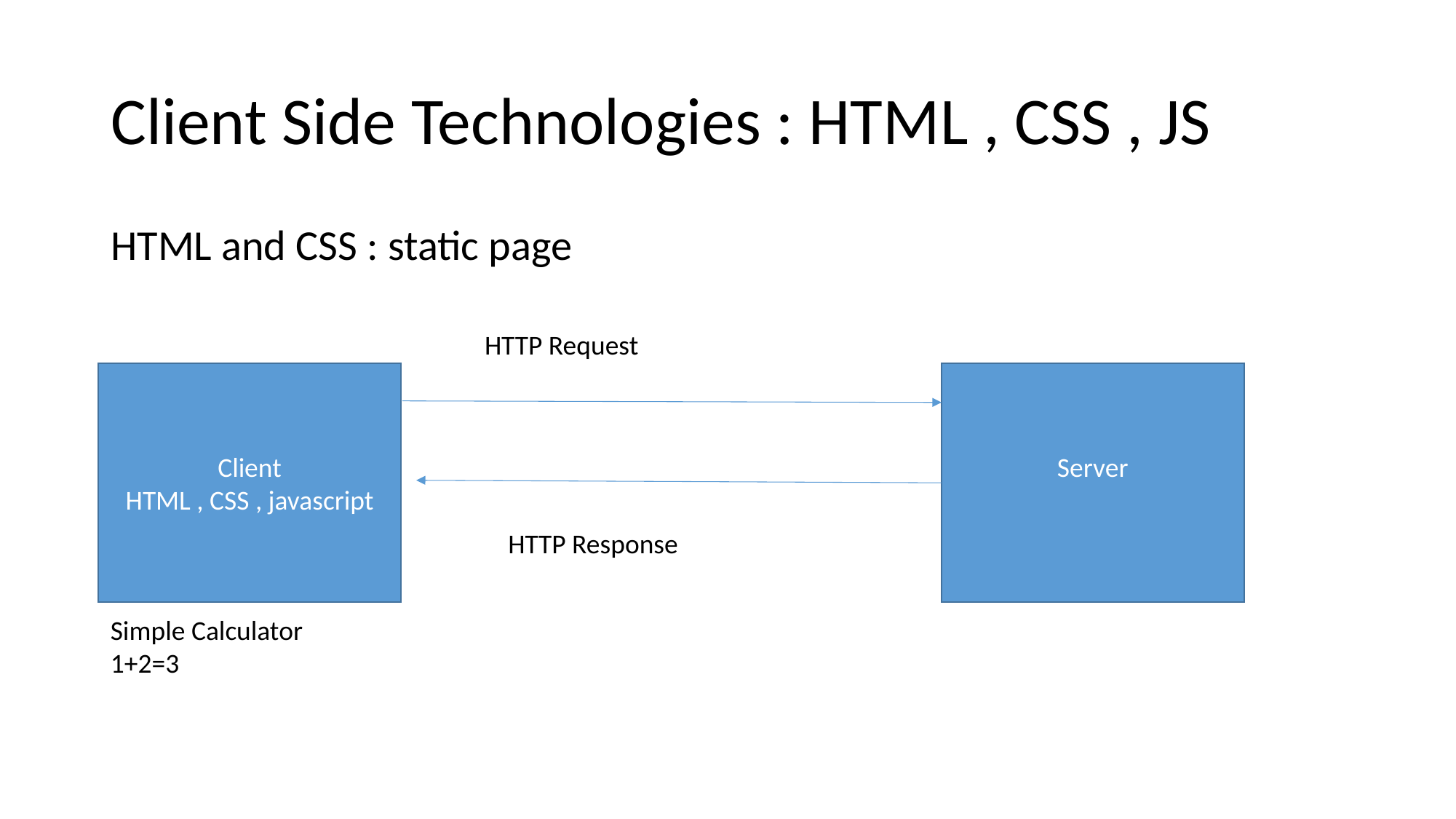

# Client Side Technologies : HTML , CSS , JS
HTML and CSS : static page
HTTP Request
Client
HTML , CSS , javascript
Server

HTTP Response
Simple Calculator
1+2=3